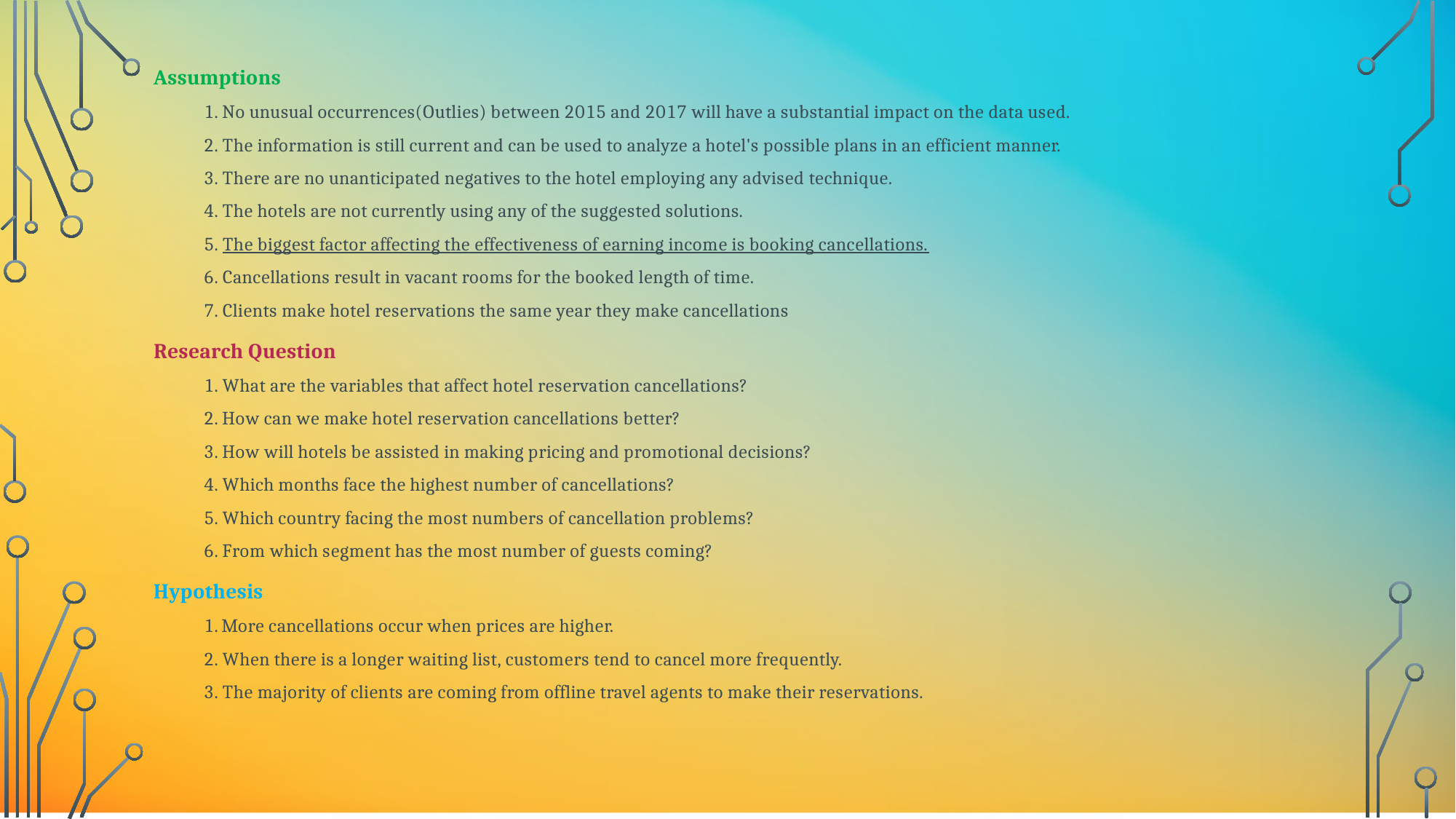

Assumptions
1. No unusual occurrences(Outlies) between 2015 and 2017 will have a substantial impact on the data used.
2. The information is still current and can be used to analyze a hotel's possible plans in an efficient manner.
3. There are no unanticipated negatives to the hotel employing any advised technique.
4. The hotels are not currently using any of the suggested solutions.
5. The biggest factor affecting the effectiveness of earning income is booking cancellations.
6. Cancellations result in vacant rooms for the booked length of time.
7. Clients make hotel reservations the same year they make cancellations
Research Question
1. What are the variables that affect hotel reservation cancellations?
2. How can we make hotel reservation cancellations better?
3. How will hotels be assisted in making pricing and promotional decisions?
4. Which months face the highest number of cancellations?
5. Which country facing the most numbers of cancellation problems?
6. From which segment has the most number of guests coming?
Hypothesis
1. More cancellations occur when prices are higher.
2. When there is a longer waiting list, customers tend to cancel more frequently.
3. The majority of clients are coming from offline travel agents to make their reservations.